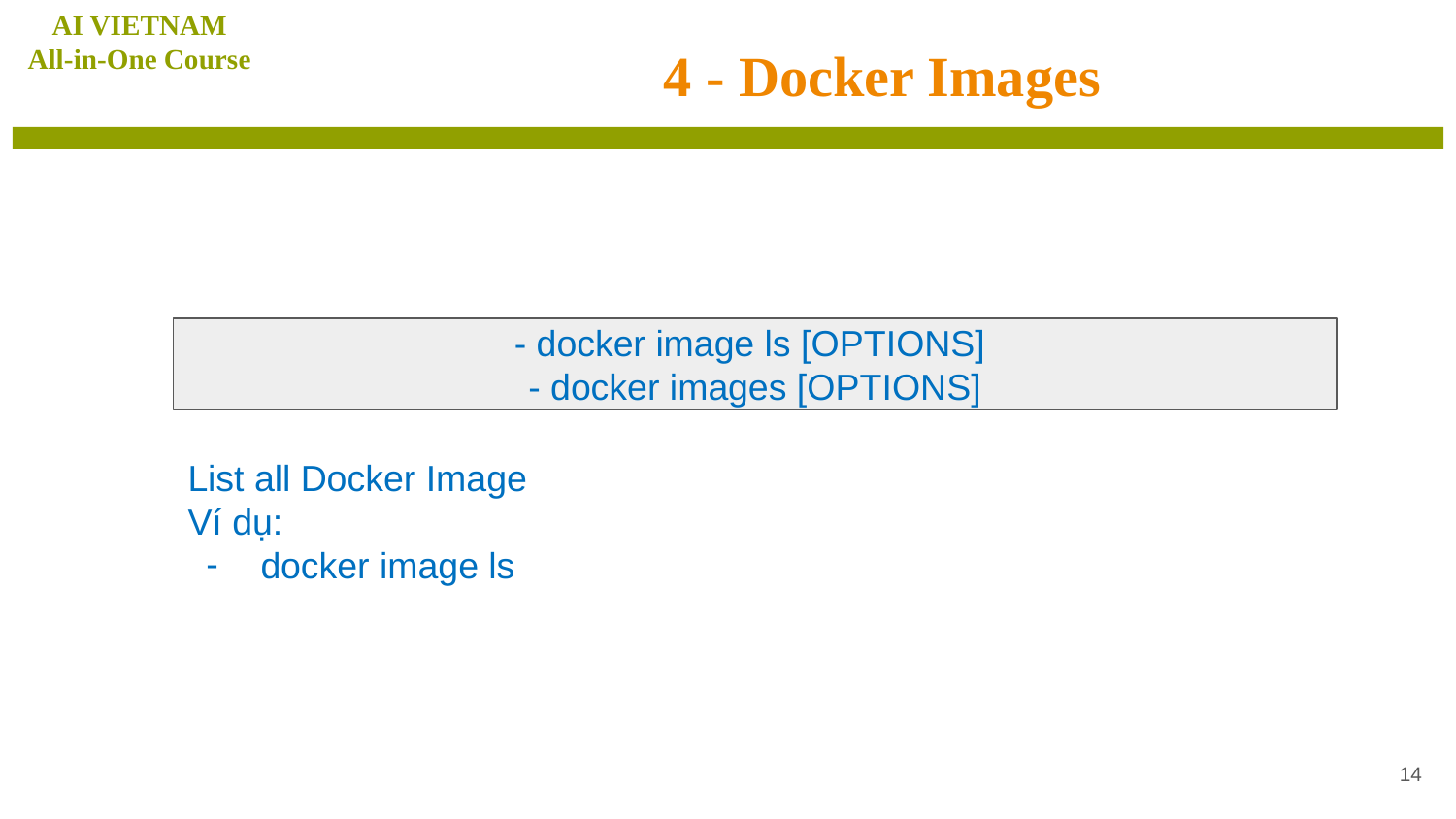

AI VIETNAM
All-in-One Course
# 4 - Docker Images

- docker image ls [OPTIONS]
- docker images [OPTIONS]
List all Docker Image
Ví dụ:
docker image ls

14